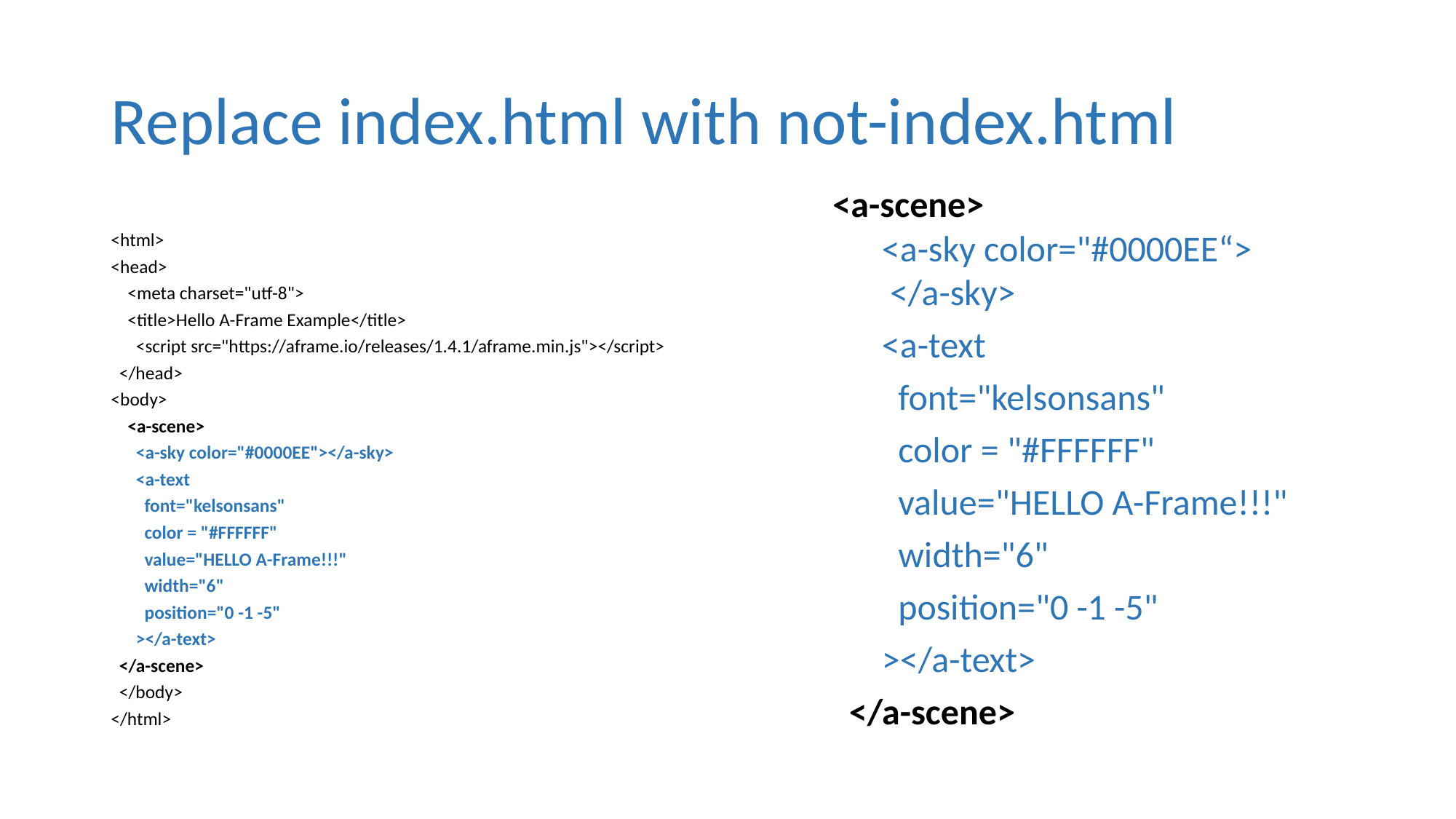

# Replace index.html with not-index.html
<a-scene>
      <a-sky color="#0000EE“>
       </a-sky>
      <a-text
        font="kelsonsans"
        color = "#FFFFFF"
        value="HELLO A-Frame!!!"
        width="6"
        position="0 -1 -5"
      ></a-text>
  </a-scene>
<html>
<head>
    <meta charset="utf-8">
    <title>Hello A-Frame Example</title>
      <script src="https://aframe.io/releases/1.4.1/aframe.min.js"></script>
  </head>
<body>
    <a-scene>
      <a-sky color="#0000EE"></a-sky>
      <a-text
        font="kelsonsans"
        color = "#FFFFFF"
        value="HELLO A-Frame!!!"
        width="6"
        position="0 -1 -5"
      ></a-text>
  </a-scene>
  </body>
</html>